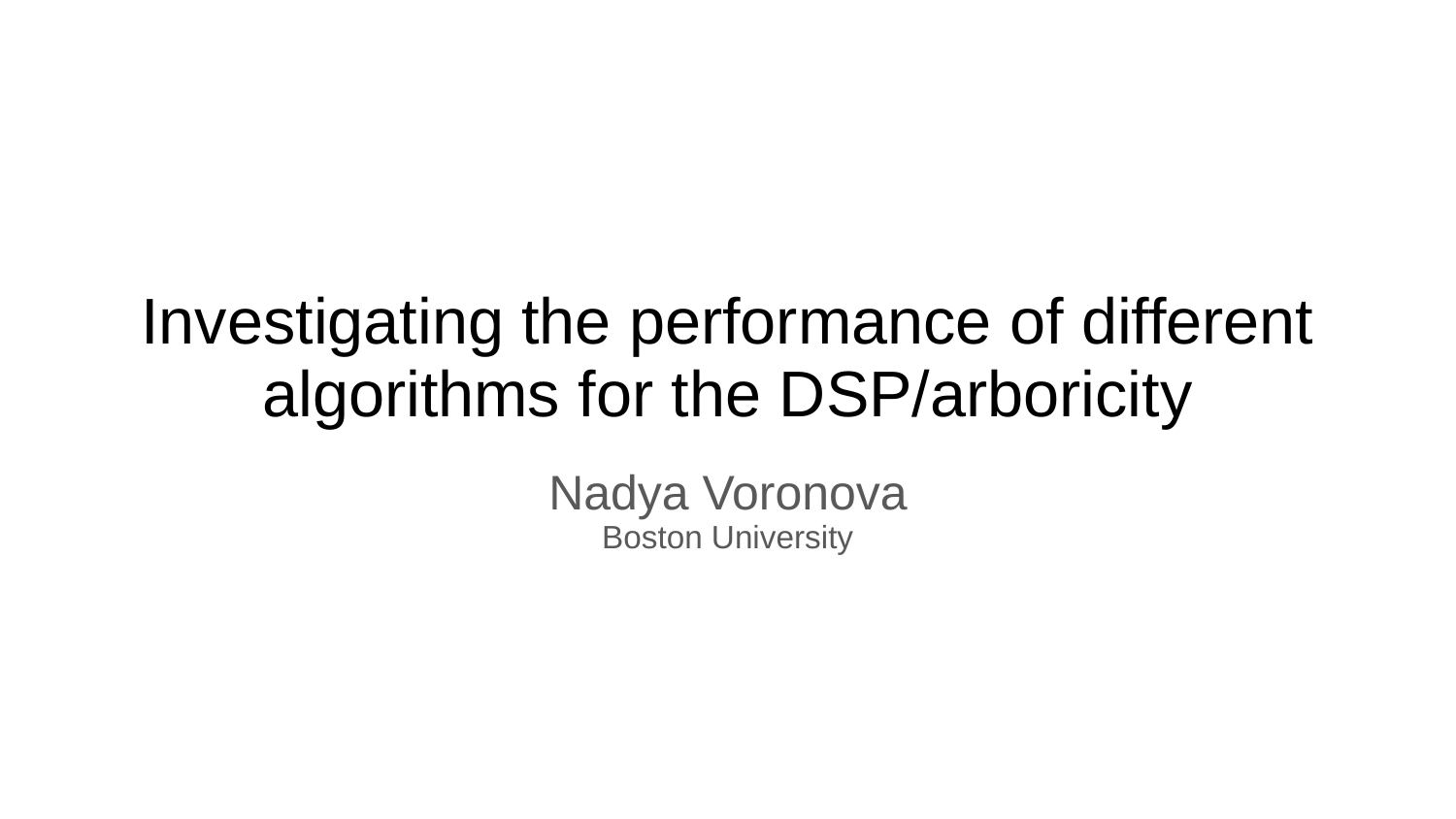

# Investigating the performance of different algorithms for the DSP/arboricity
Nadya Voronova
Boston University